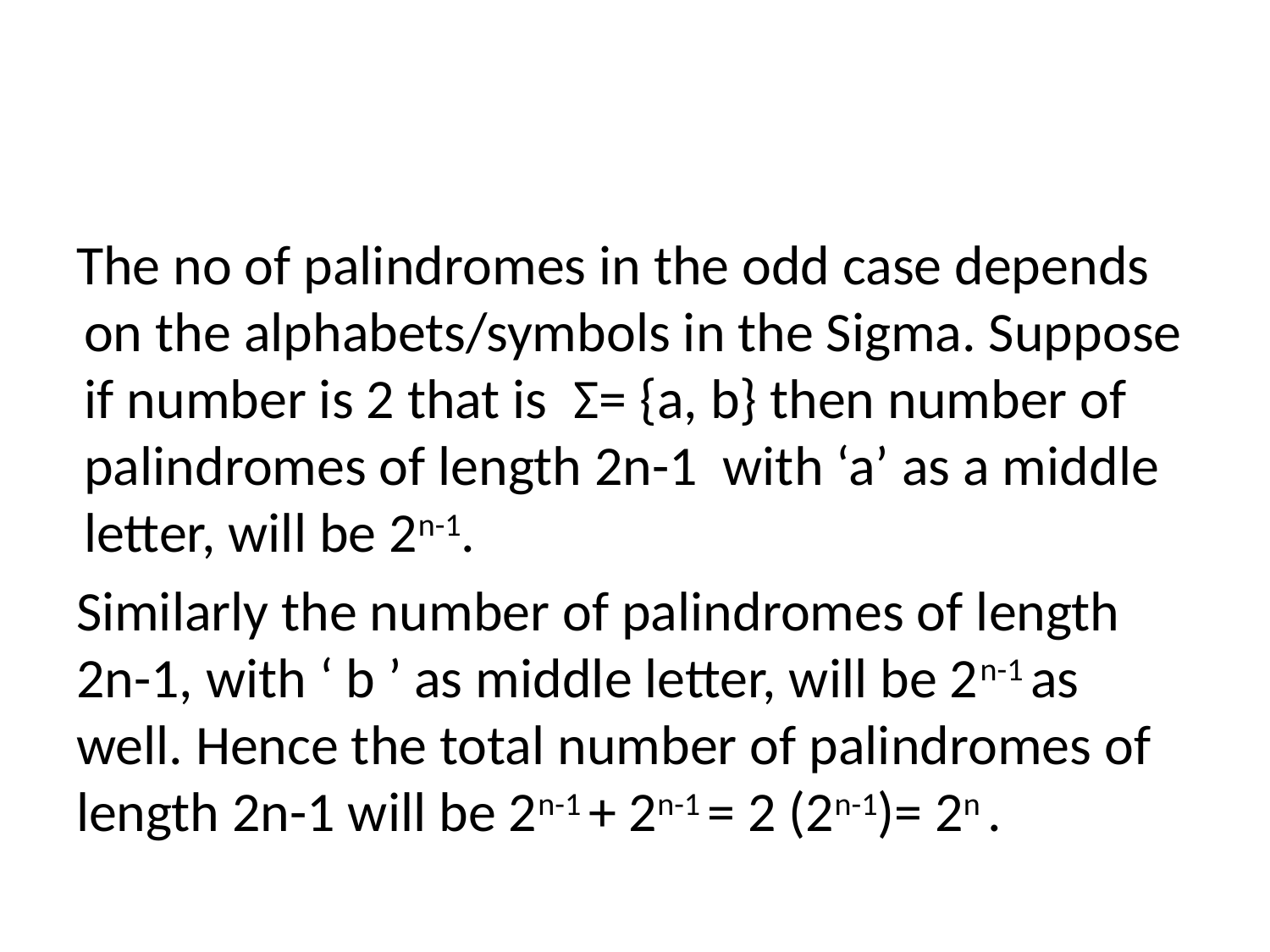

#
The no of palindromes in the odd case depends on the alphabets/symbols in the Sigma. Suppose if number is 2 that is  Σ= {a, b} then number of palindromes of length 2n-1  with ‘a’ as a middle letter, will be 2n-1.
Similarly the number of palindromes of length 2n-1, with ‘ b ’ as middle letter, will be 2n-1 as well. Hence the total number of palindromes of length 2n-1 will be 2n-1 + 2n-1 = 2 (2n-1)= 2n .